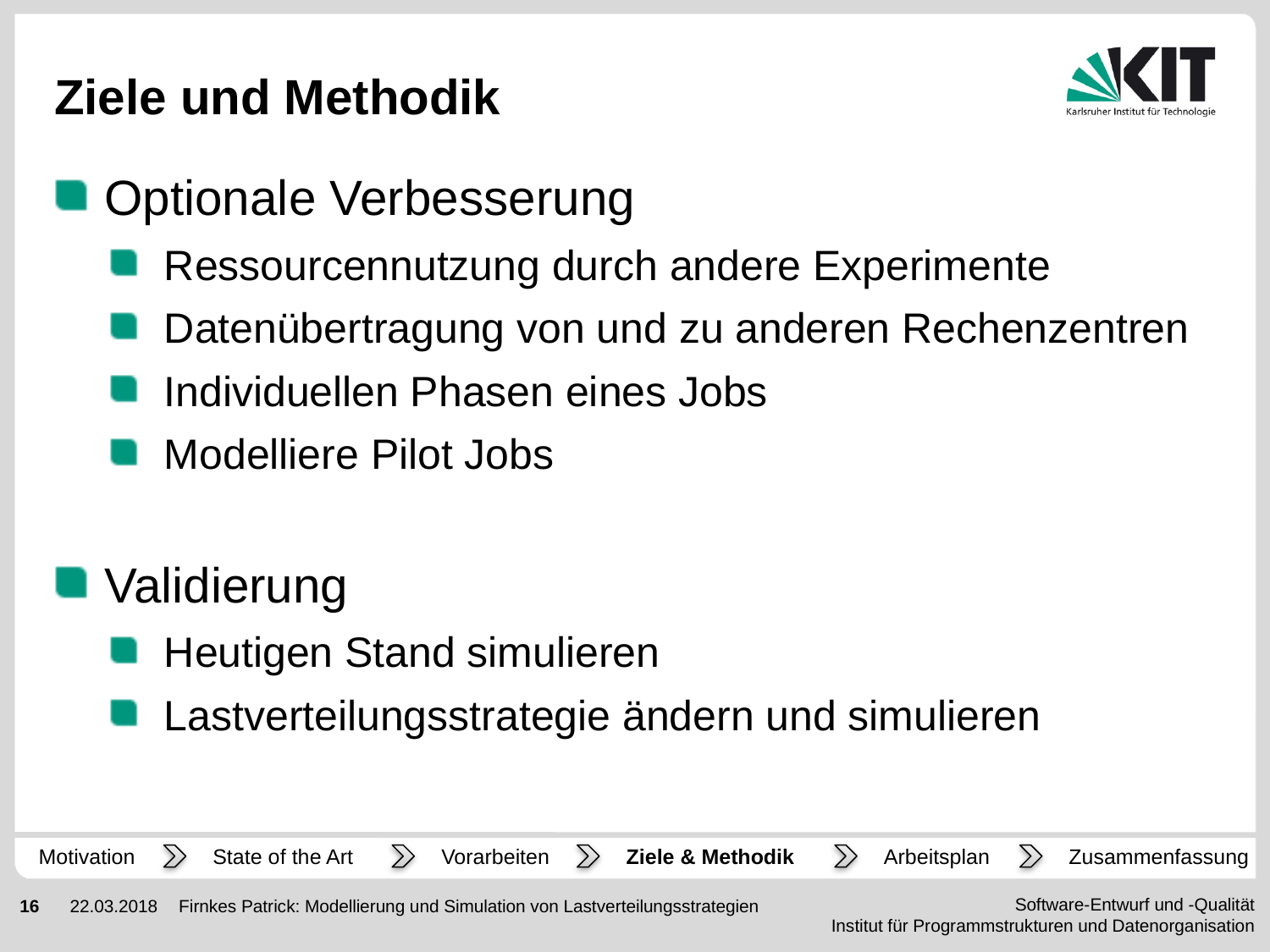

# Ziele und Methodik
Optionale Verbesserung
Ressourcennutzung durch andere Experimente
Datenübertragung von und zu anderen Rechenzentren
Individuellen Phasen eines Jobs
Modelliere Pilot Jobs

Validierung
Heutigen Stand simulieren
Lastverteilungsstrategie ändern und simulieren
Motivation
State of the Art
Vorarbeiten
Ziele & Methodik
Arbeitsplan
Zusammenfassung

Firnkes Patrick: Modellierung und Simulation von Lastverteilungsstrategien